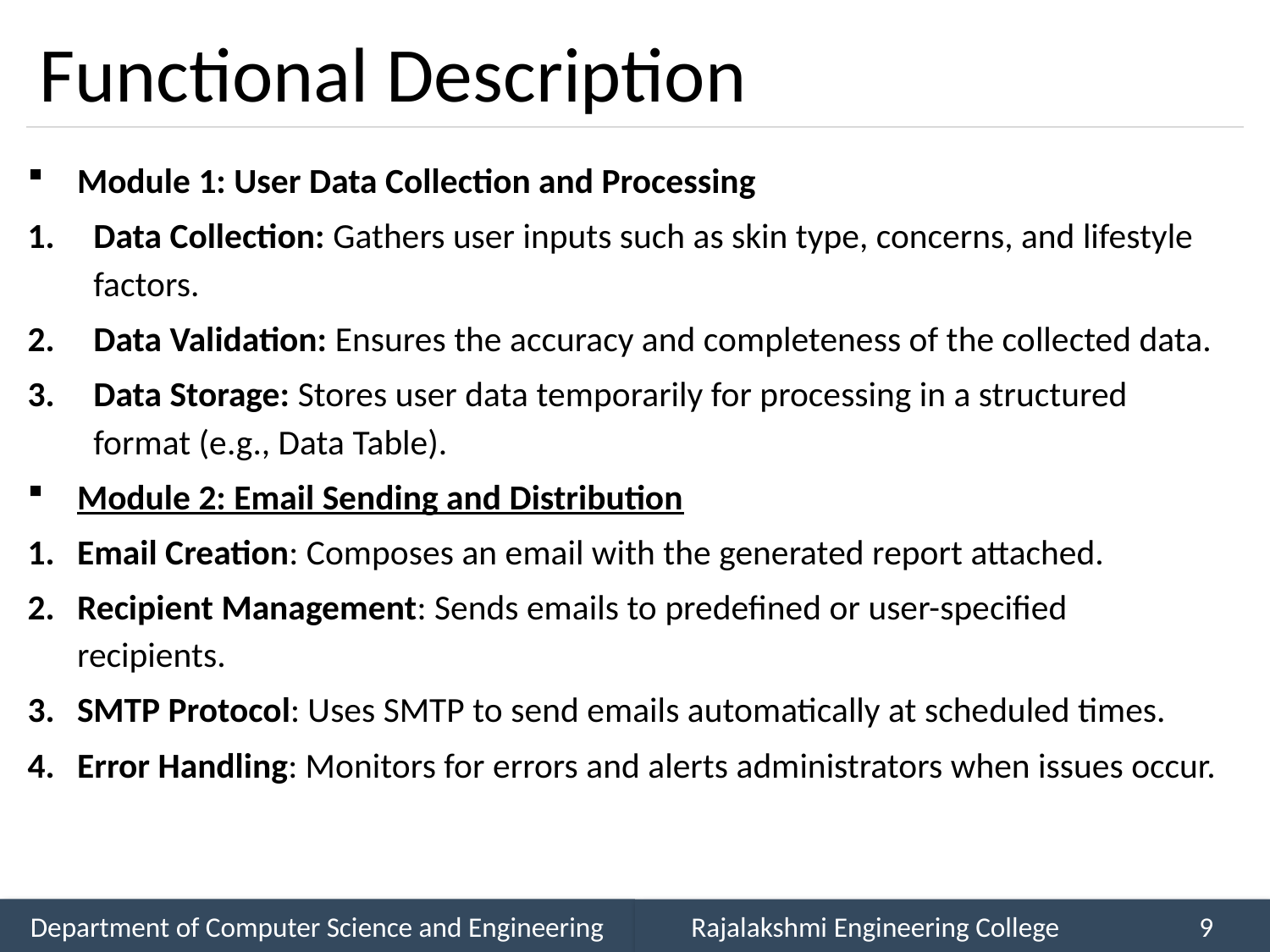

# Functional Description
Module 1: User Data Collection and Processing
Data Collection: Gathers user inputs such as skin type, concerns, and lifestyle factors.
Data Validation: Ensures the accuracy and completeness of the collected data.
Data Storage: Stores user data temporarily for processing in a structured format (e.g., Data Table).
Module 2: Email Sending and Distribution
Email Creation: Composes an email with the generated report attached.
Recipient Management: Sends emails to predefined or user-specified recipients.
SMTP Protocol: Uses SMTP to send emails automatically at scheduled times.
Error Handling: Monitors for errors and alerts administrators when issues occur.